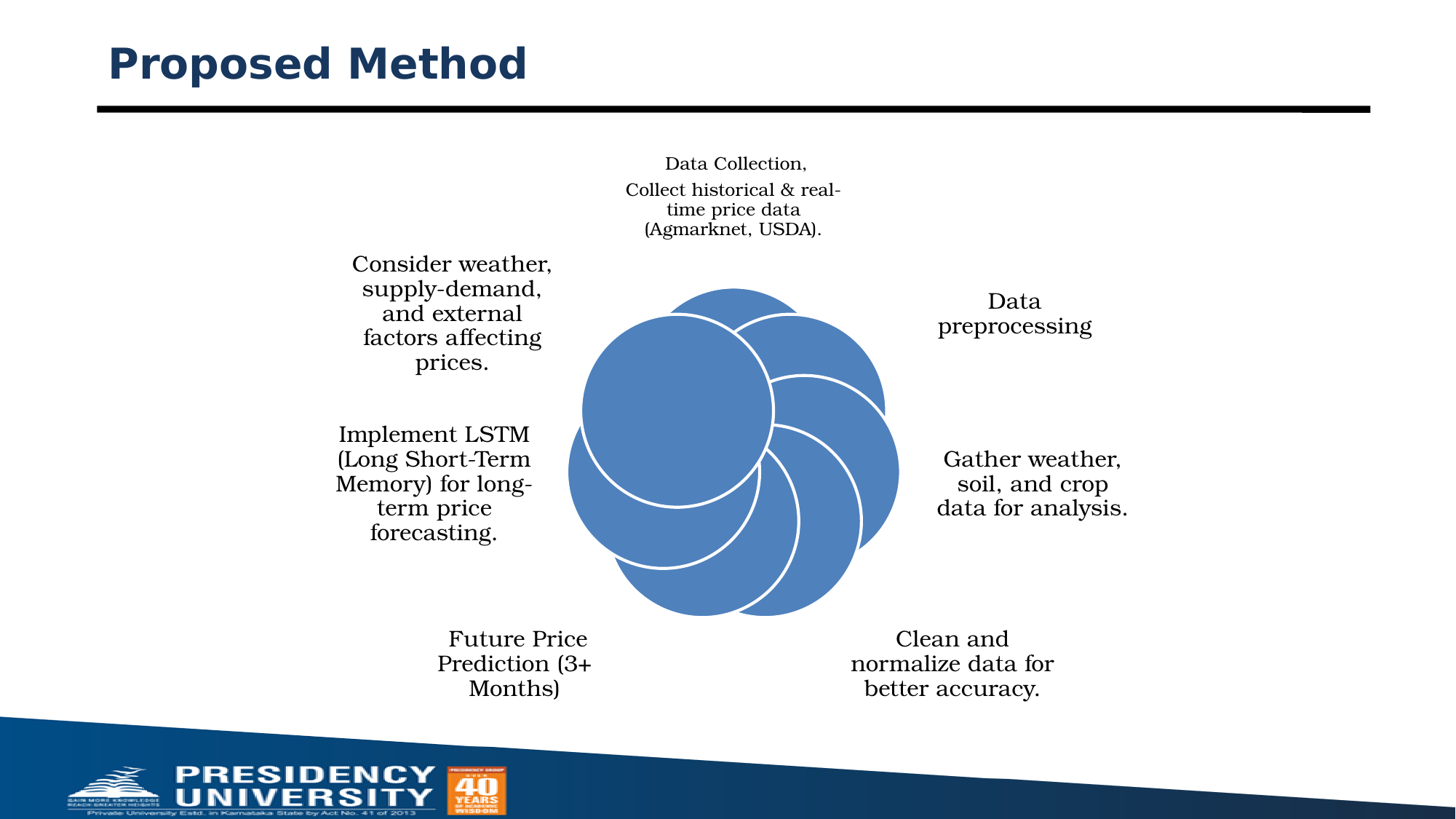

# Proposed Method

  Data Collection,
Collect historical & real-time price data (Agmarknet, USDA).

Consider weather, supply-demand, and external factors affecting prices.
Data preprocessing

Implement LSTM (Long Short-Term Memory) for long-term price forecasting.
Gather weather, soil, and crop data for analysis.

 Future Price Prediction (3+ Months)
Clean and normalize data for better accuracy.